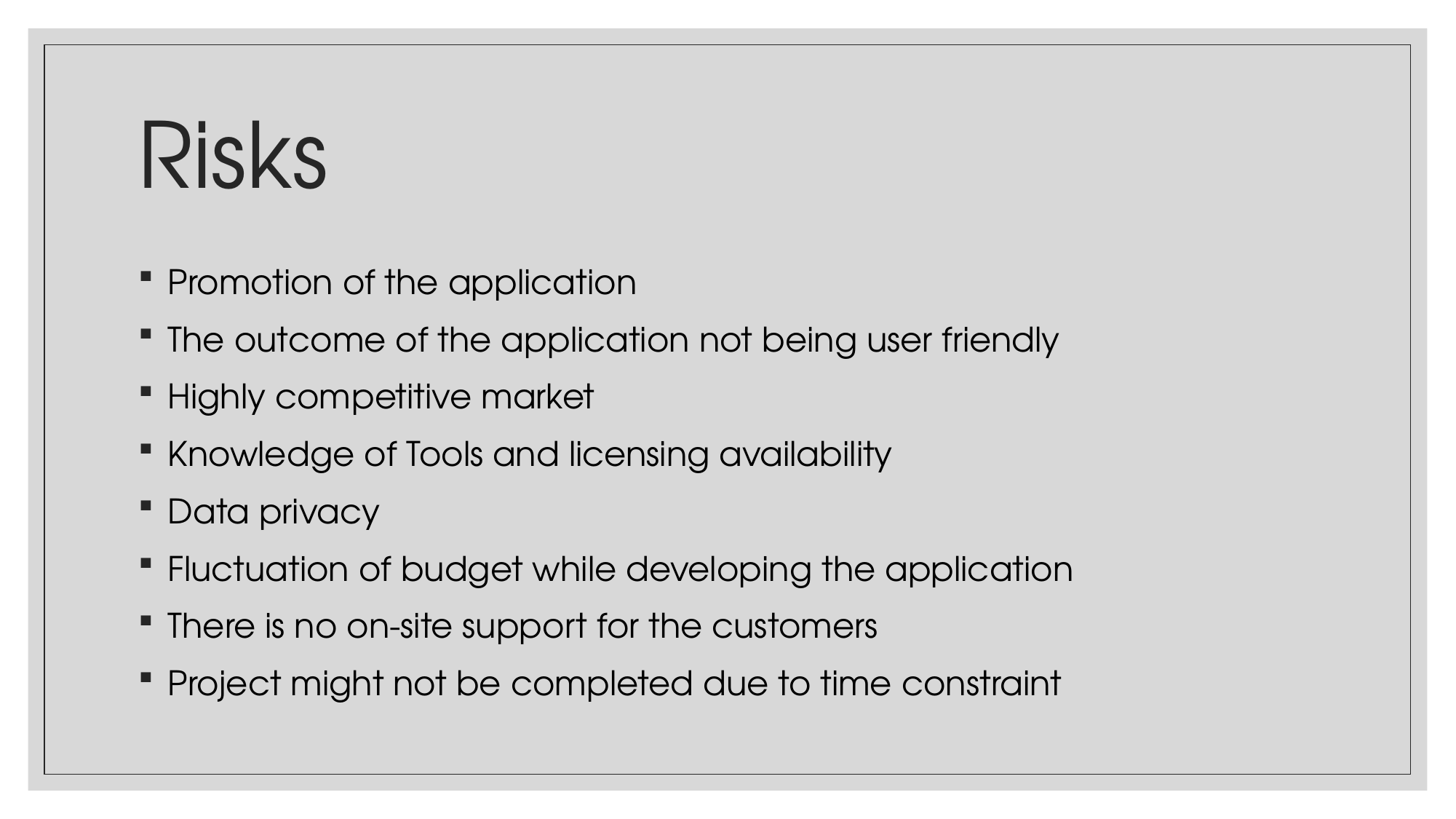

# Risks
 Promotion of the application
 The outcome of the application not being user friendly
 Highly competitive market
 Knowledge of Tools and licensing availability
 Data privacy
 Fluctuation of budget while developing the application
 There is no on-site support for the customers
 Project might not be completed due to time constraint